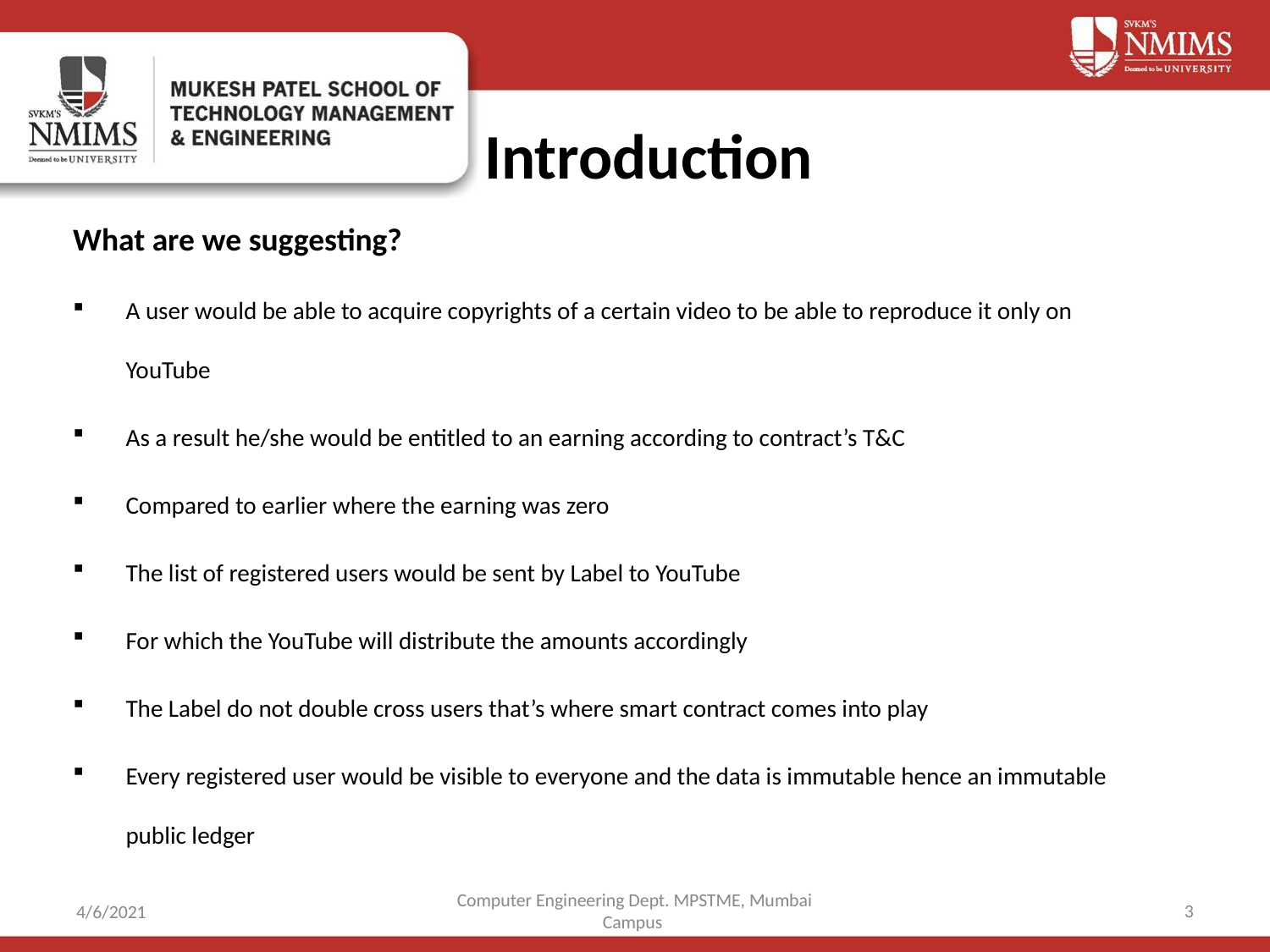

# Introduction
What are we suggesting?
A user would be able to acquire copyrights of a certain video to be able to reproduce it only on YouTube
As a result he/she would be entitled to an earning according to contract’s T&C
Compared to earlier where the earning was zero
The list of registered users would be sent by Label to YouTube
For which the YouTube will distribute the amounts accordingly
The Label do not double cross users that’s where smart contract comes into play
Every registered user would be visible to everyone and the data is immutable hence an immutable public ledger
Computer Engineering Dept. MPSTME, Mumbai Campus
3
4/6/2021